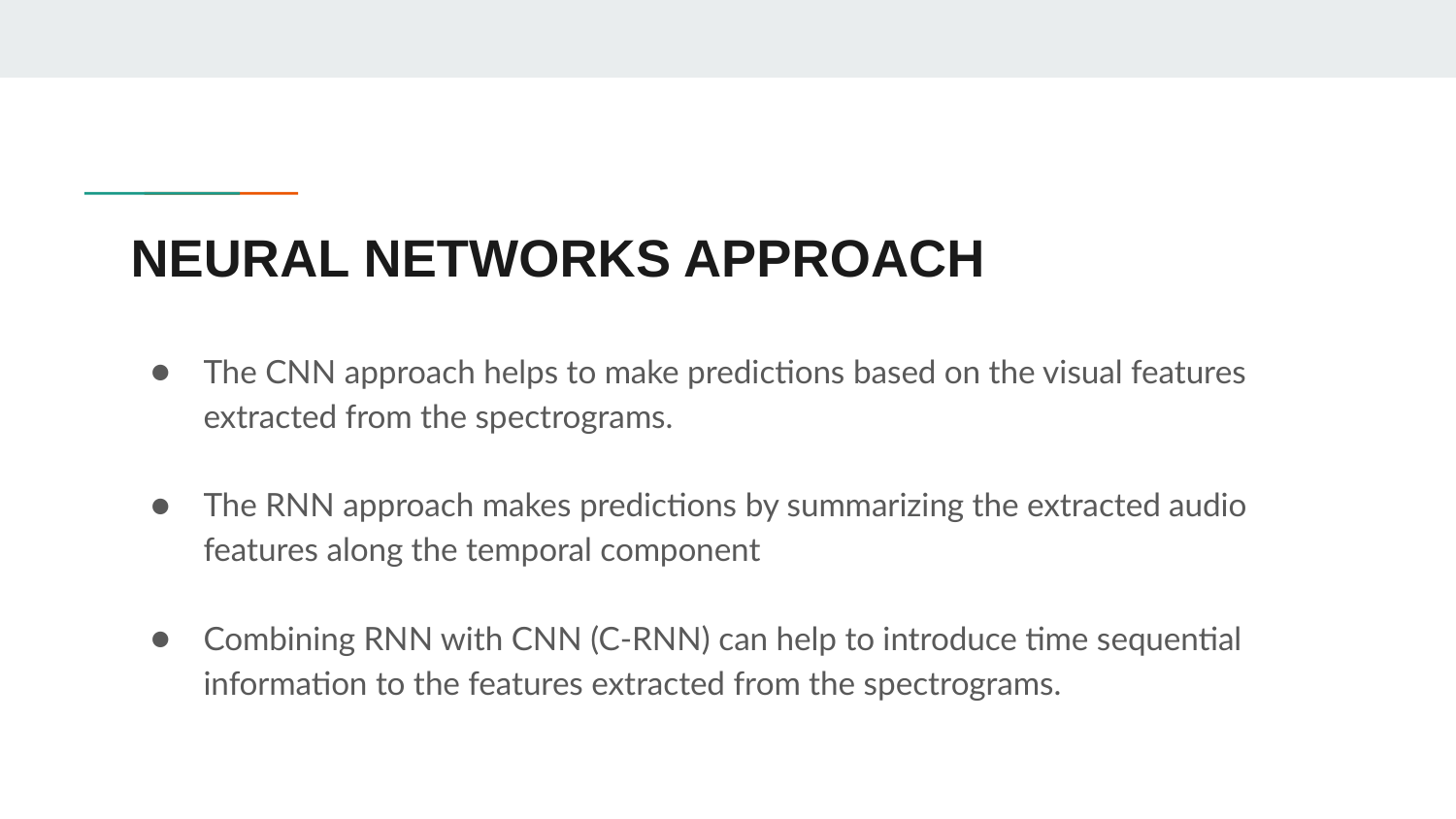

# NEURAL NETWORKS APPROACH
The CNN approach helps to make predictions based on the visual features extracted from the spectrograms.

The RNN approach makes predictions by summarizing the extracted audio features along the temporal component

Combining RNN with CNN (C-RNN) can help to introduce time sequential information to the features extracted from the spectrograms.